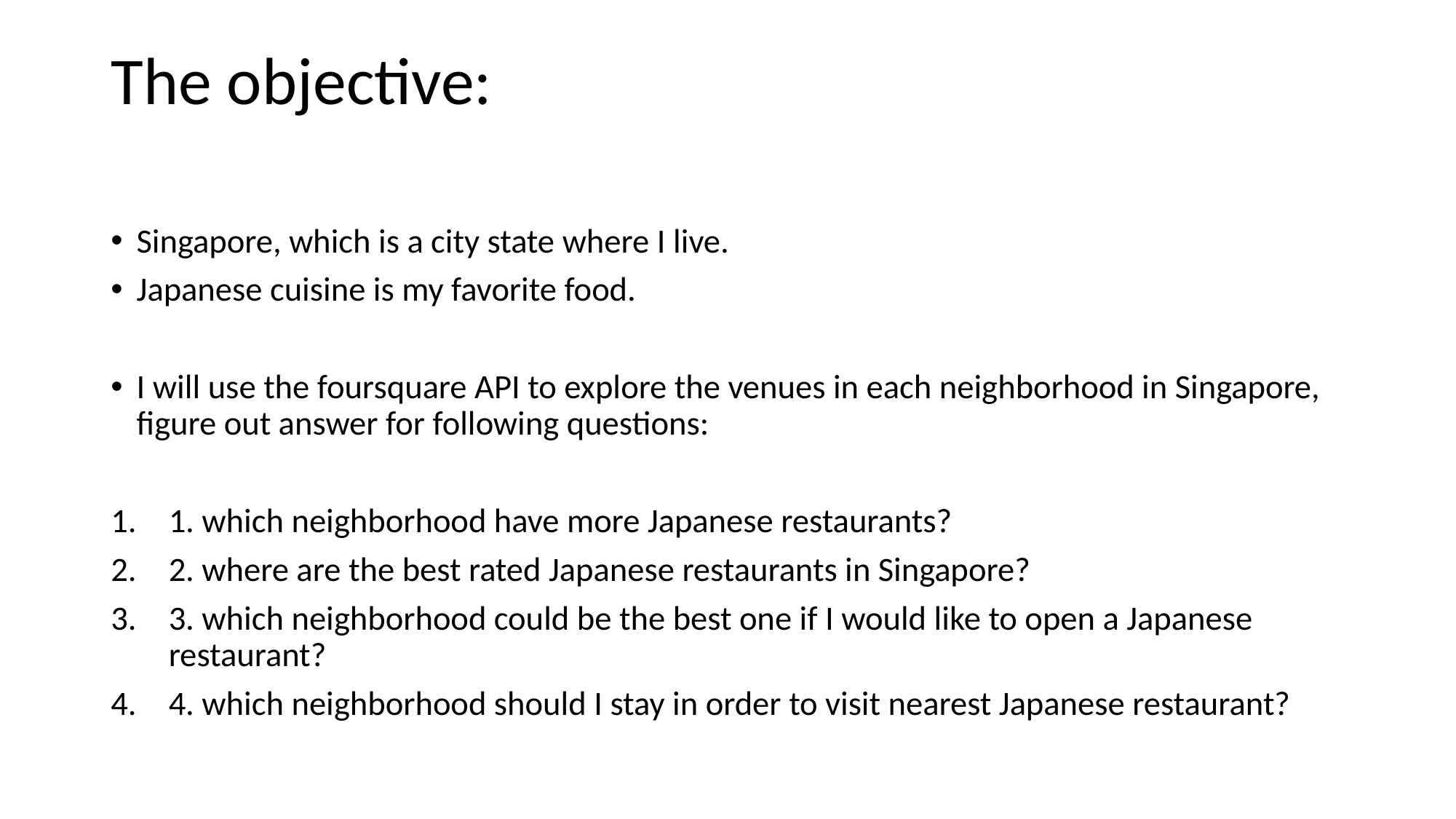

# The objective:
Singapore, which is a city state where I live.
Japanese cuisine is my favorite food.

I will use the foursquare API to explore the venues in each neighborhood in Singapore, figure out answer for following questions:

1. which neighborhood have more Japanese restaurants?
2. where are the best rated Japanese restaurants in Singapore?
3. which neighborhood could be the best one if I would like to open a Japanese restaurant?
4. which neighborhood should I stay in order to visit nearest Japanese restaurant?